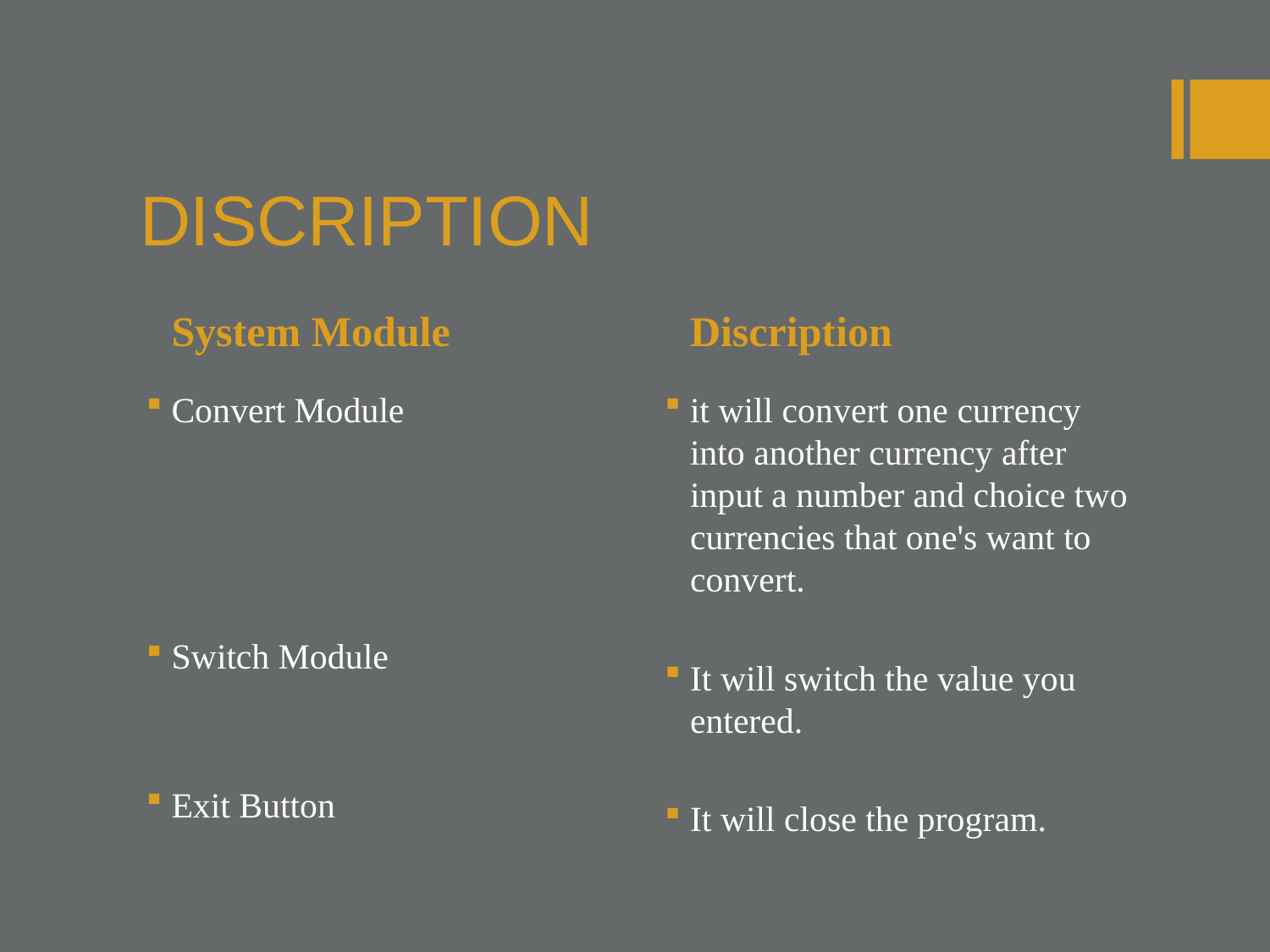

# DISCRIPTION
System Module
Discription
Convert Module

Switch Module

Exit Button
it will convert one currency into another currency after input a number and choice two currencies that one's want to convert.

It will switch the value you entered.

It will close the program.